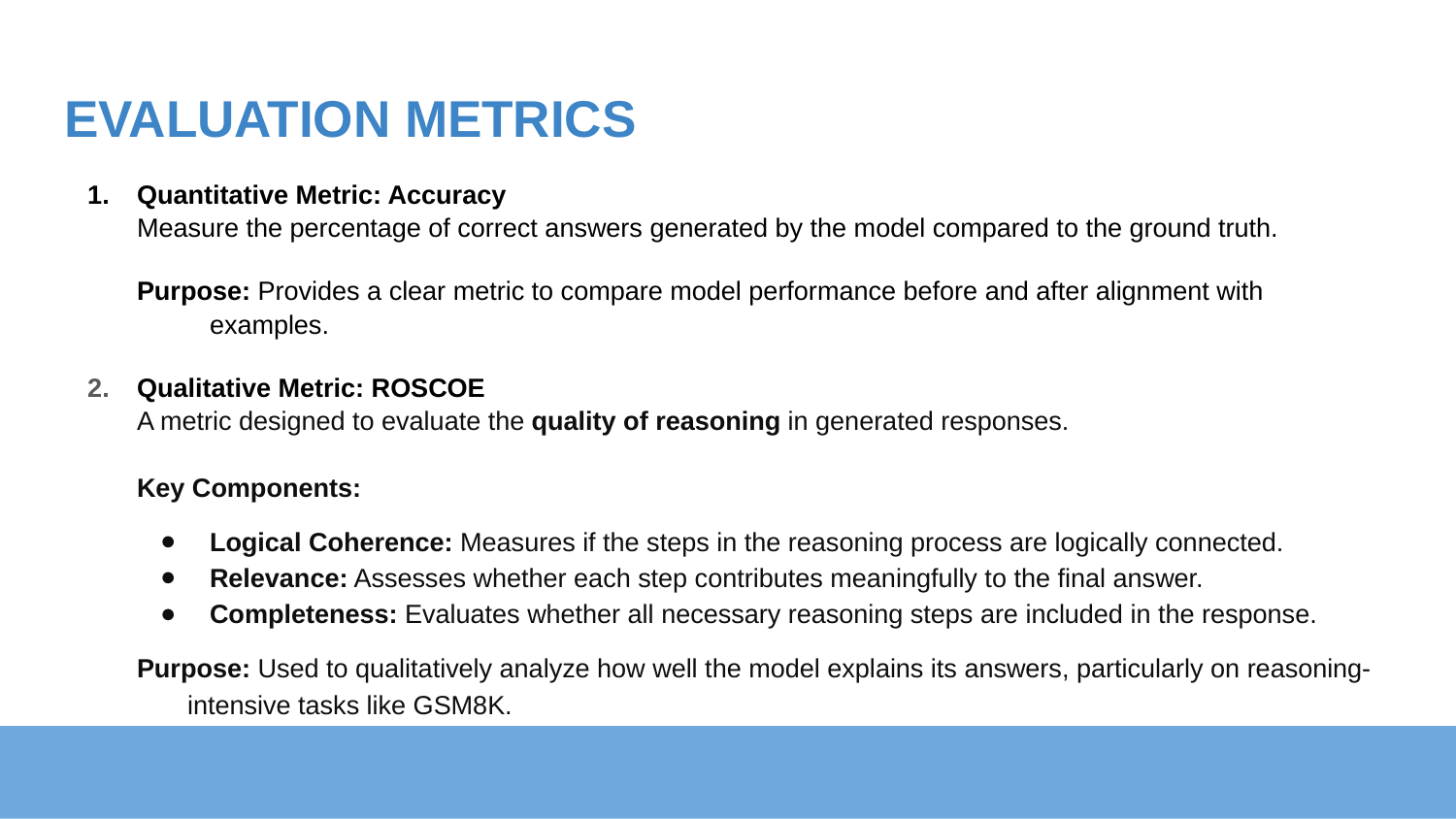

# EVALUATION METRICS
Quantitative Metric: Accuracy
Measure the percentage of correct answers generated by the model compared to the ground truth.
Purpose: Provides a clear metric to compare model performance before and after alignment with
	examples.
Qualitative Metric: ROSCOE
A metric designed to evaluate the quality of reasoning in generated responses.
Key Components:
Logical Coherence: Measures if the steps in the reasoning process are logically connected.
Relevance: Assesses whether each step contributes meaningfully to the final answer.
Completeness: Evaluates whether all necessary reasoning steps are included in the response.
Purpose: Used to qualitatively analyze how well the model explains its answers, particularly on reasoning-intensive tasks like GSM8K.